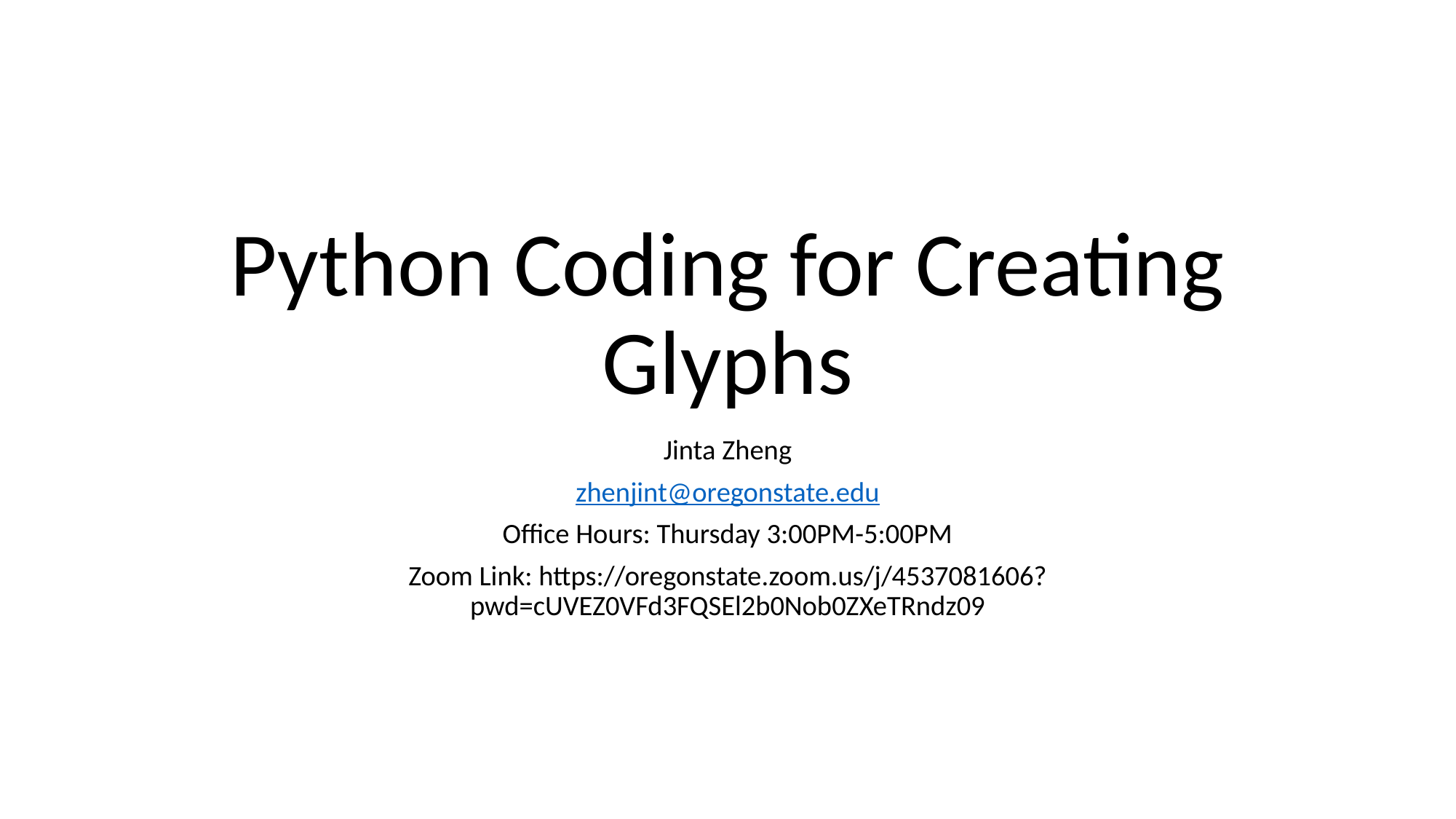

# Python Coding for Creating Glyphs
Jinta Zheng
zhenjint@oregonstate.edu
Office Hours: Thursday 3:00PM-5:00PM
Zoom Link: https://oregonstate.zoom.us/j/4537081606?pwd=cUVEZ0VFd3FQSEl2b0Nob0ZXeTRndz09